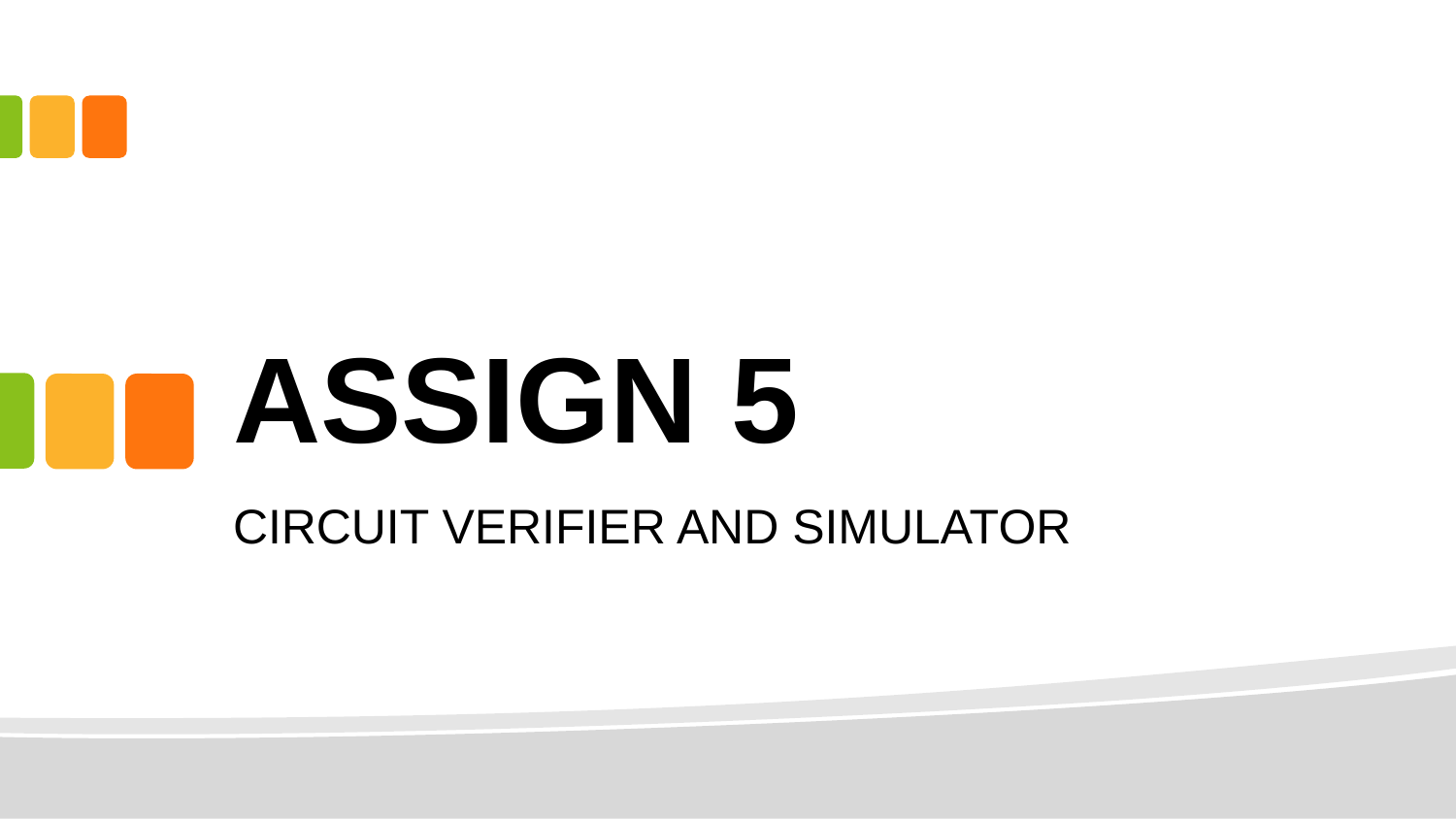

# ASSIGN 5
CIRCUIT VERIFIER AND SIMULATOR